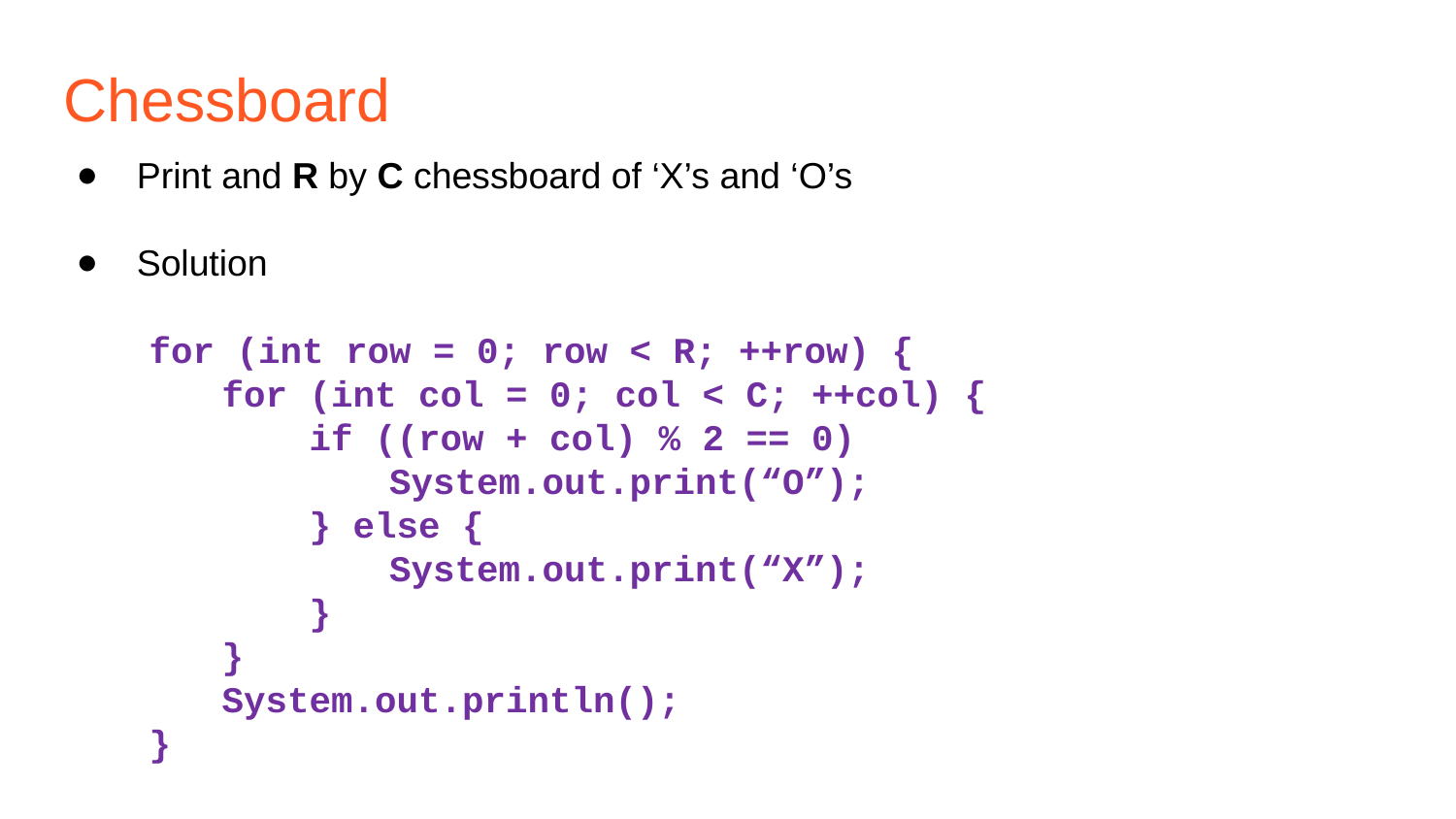

Chessboard
Print and R by C chessboard of ‘X’s and ‘O’s

Solution

for (int row = 0; row < R; ++row) {
for (int col = 0; col < C; ++col) {
    if ((row + col) % 2 == 0)
	 System.out.print(“O”);
    } else {
    	 System.out.print(“X”);
    }
}
System.out.println();
}